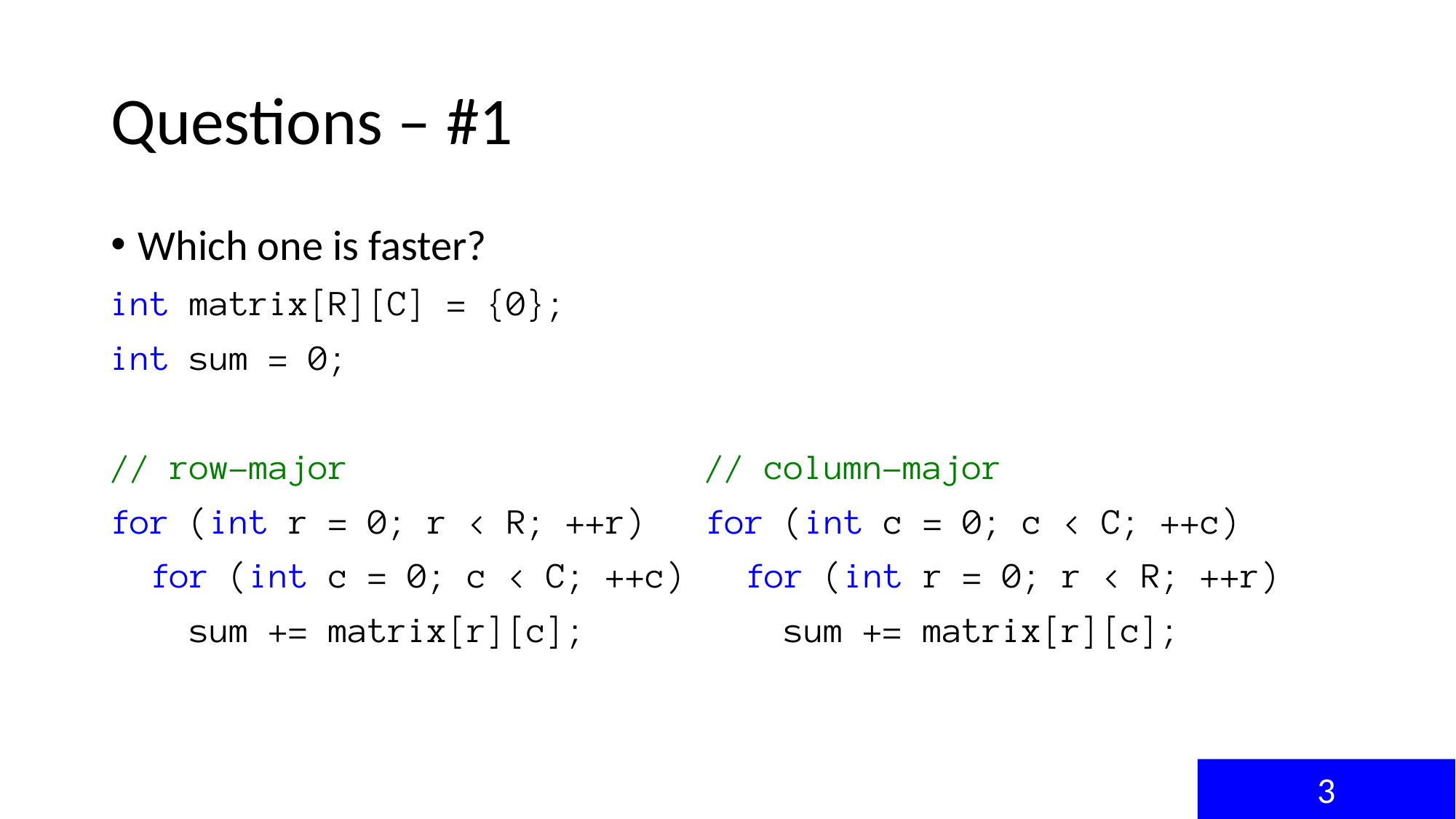

# Questions – #1
Which one is faster?
int matrix[R][C] = {0};
int sum = 0;

// row-major                  // column-major
for (int r = 0; r < R; ++r)   for (int c = 0; c < C; ++c)
  for (int c = 0; c < C; ++c)   for (int r = 0; r < R; ++r)
    sum += matrix[r][c];          sum += matrix[r][c];

3